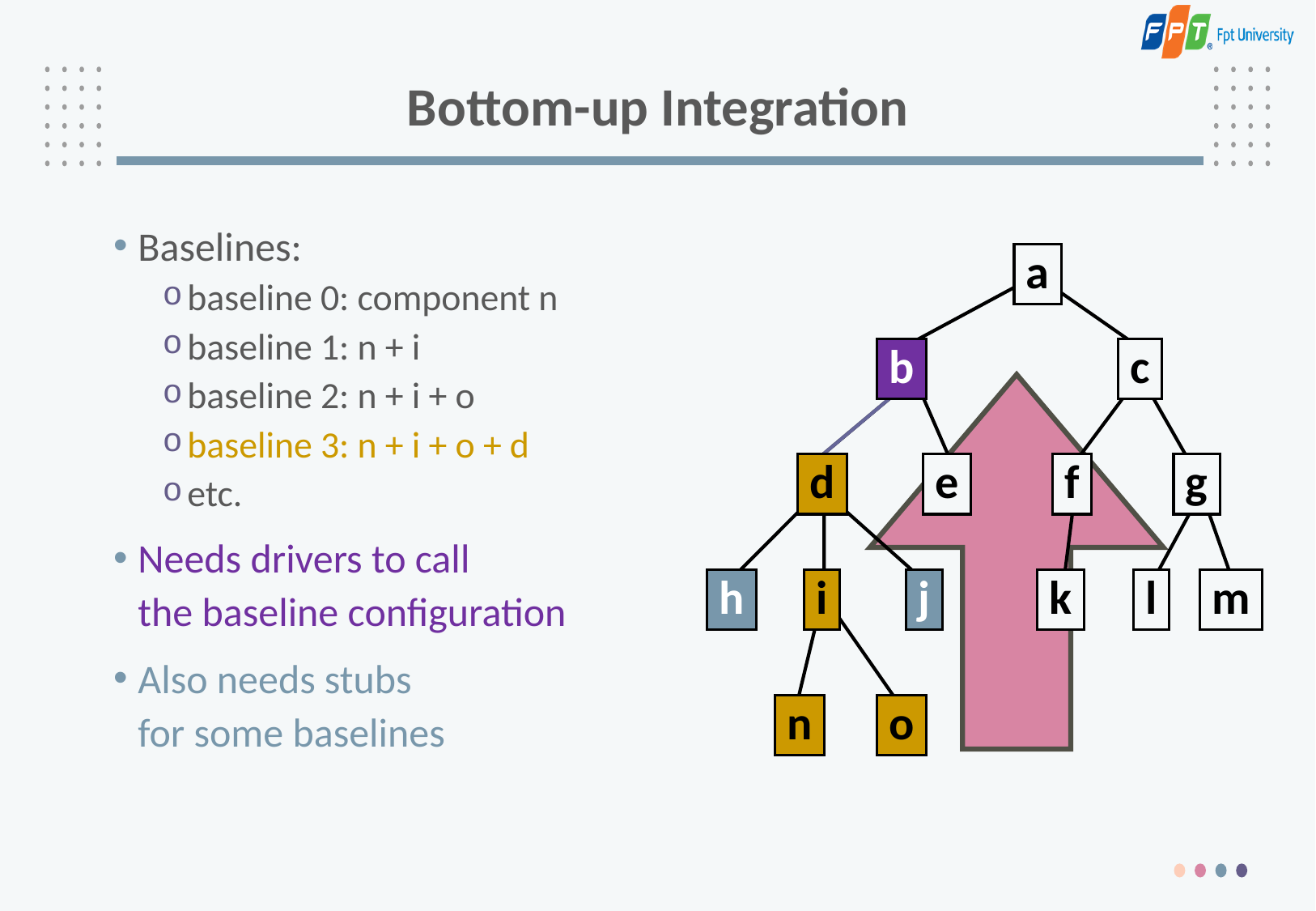

# Bottom-up Integration
Baselines:
baseline 0: component n
baseline 1: n + i
baseline 2: n + i + o
baseline 3: n + i + o + d
etc.
Needs drivers to call
the baseline configuration
Also needs stubs
for some baselines
a

b
c

d
e
f
g

h
i
j
k
l
m

n
o
b

d
i
n
o
h
j